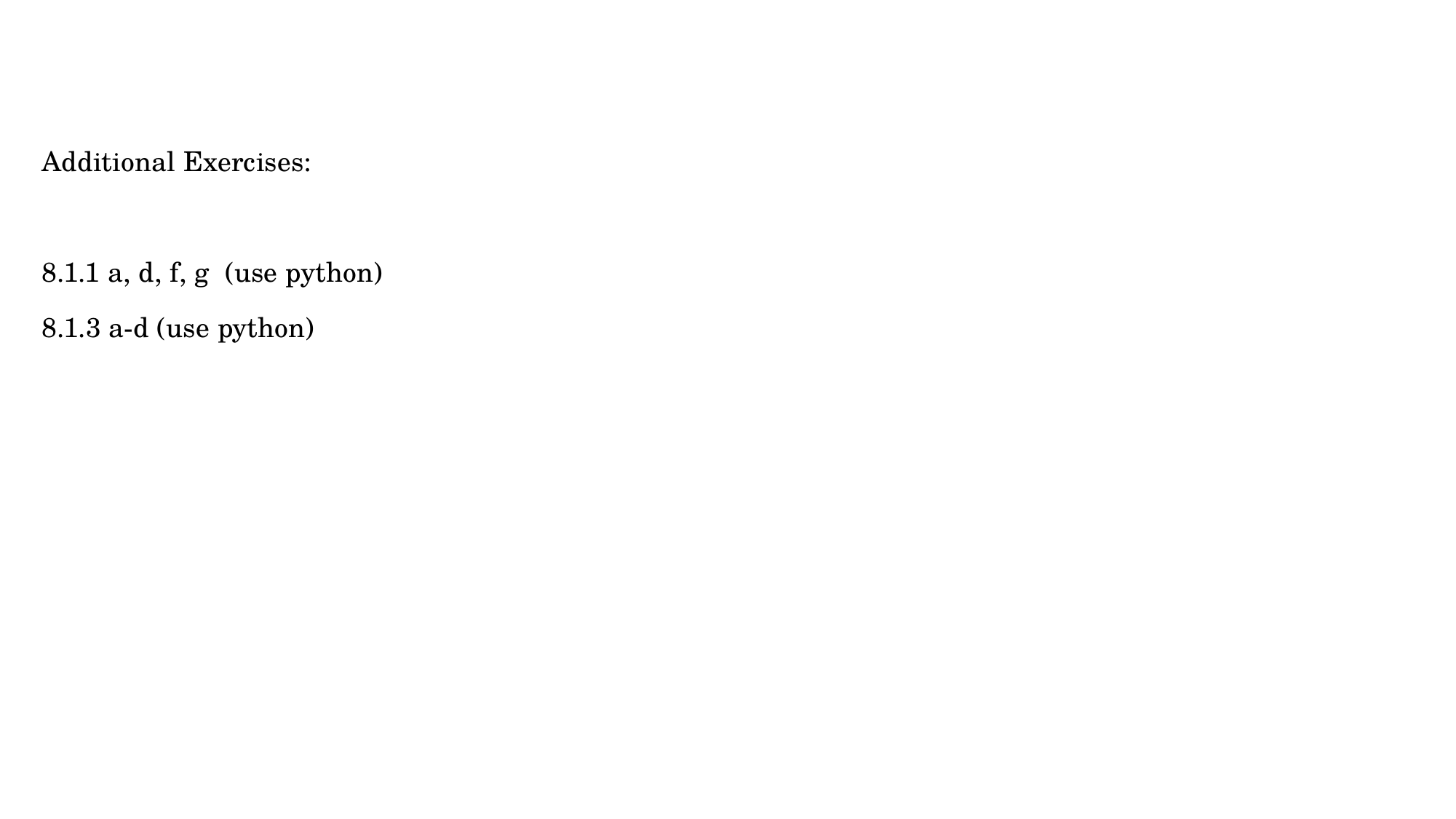

#
Additional Exercises:

8.1.1 a, d, f, g  (use python)
8.1.3 a-d (use python)